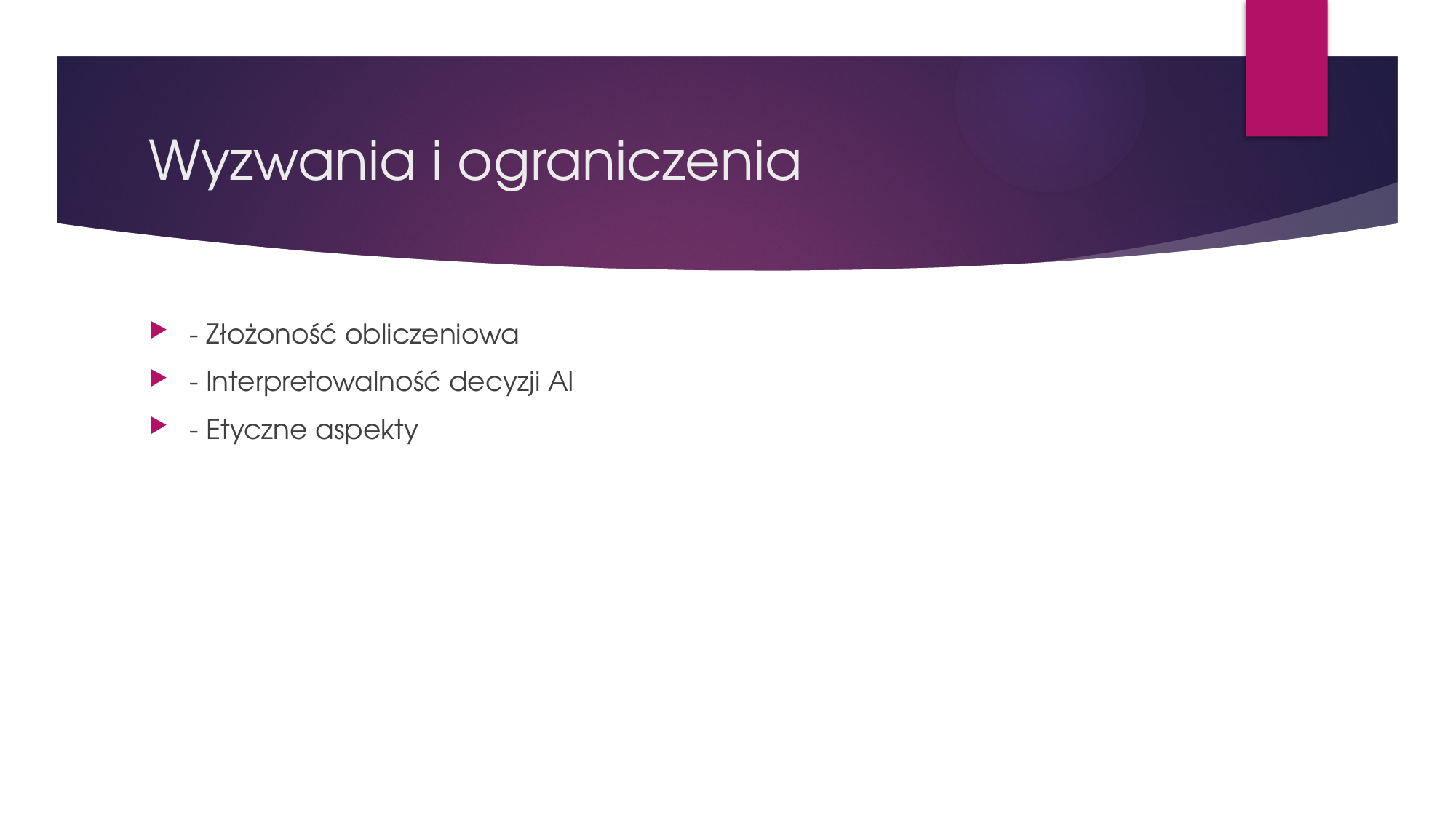

# Wyzwania i ograniczenia
- Złożoność obliczeniowa
- Interpretowalność decyzji AI
- Etyczne aspekty